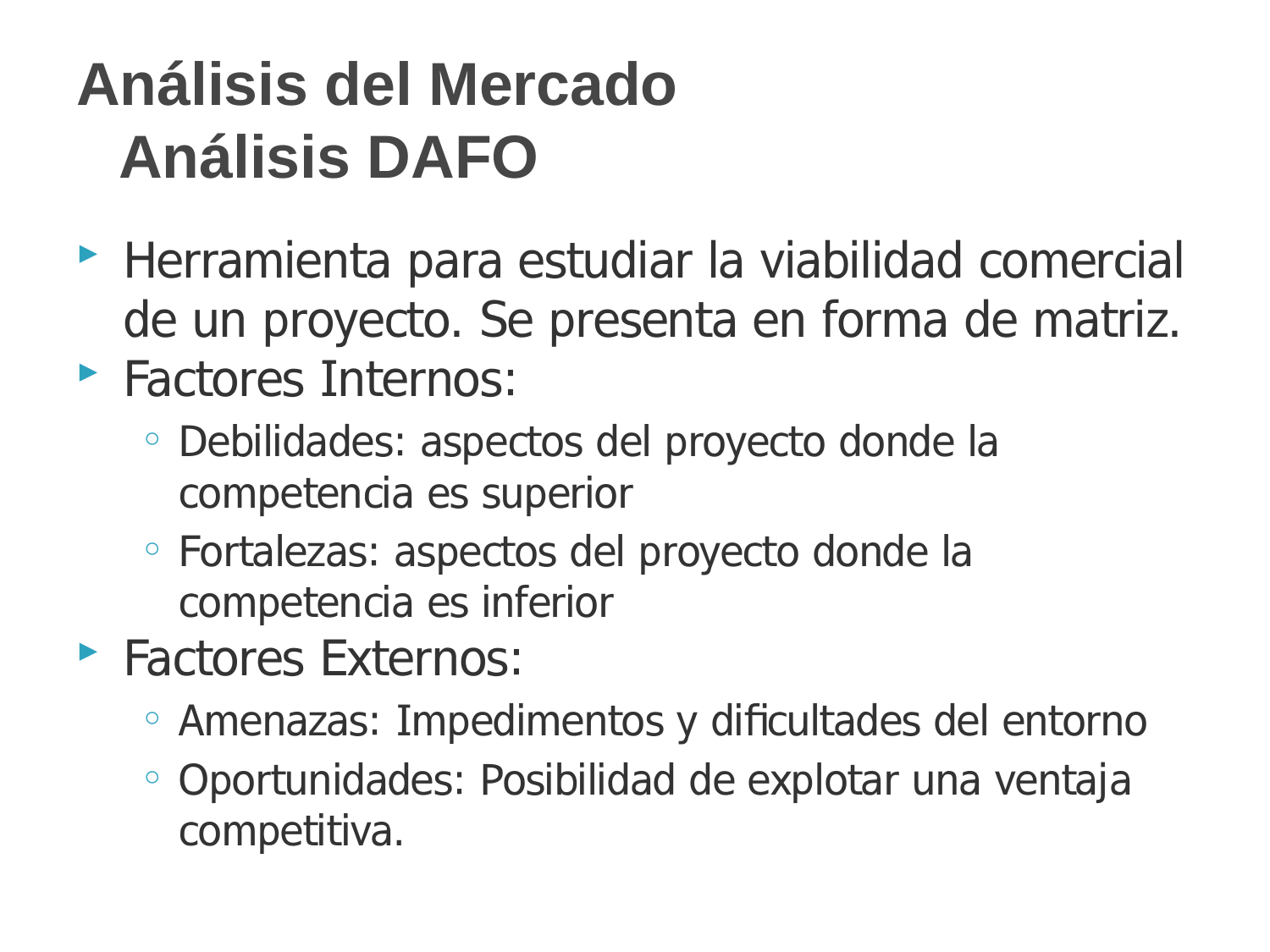

# Análisis del Mercado Análisis DAFO
Herramienta para estudiar la viabilidad comercial de un proyecto. Se presenta en forma de matriz.
Factores Internos:
Debilidades: aspectos del proyecto donde la competencia es superior
Fortalezas: aspectos del proyecto donde la competencia es inferior
Factores Externos:
Amenazas: Impedimentos y dificultades del entorno
Oportunidades: Posibilidad de explotar una ventaja competitiva.